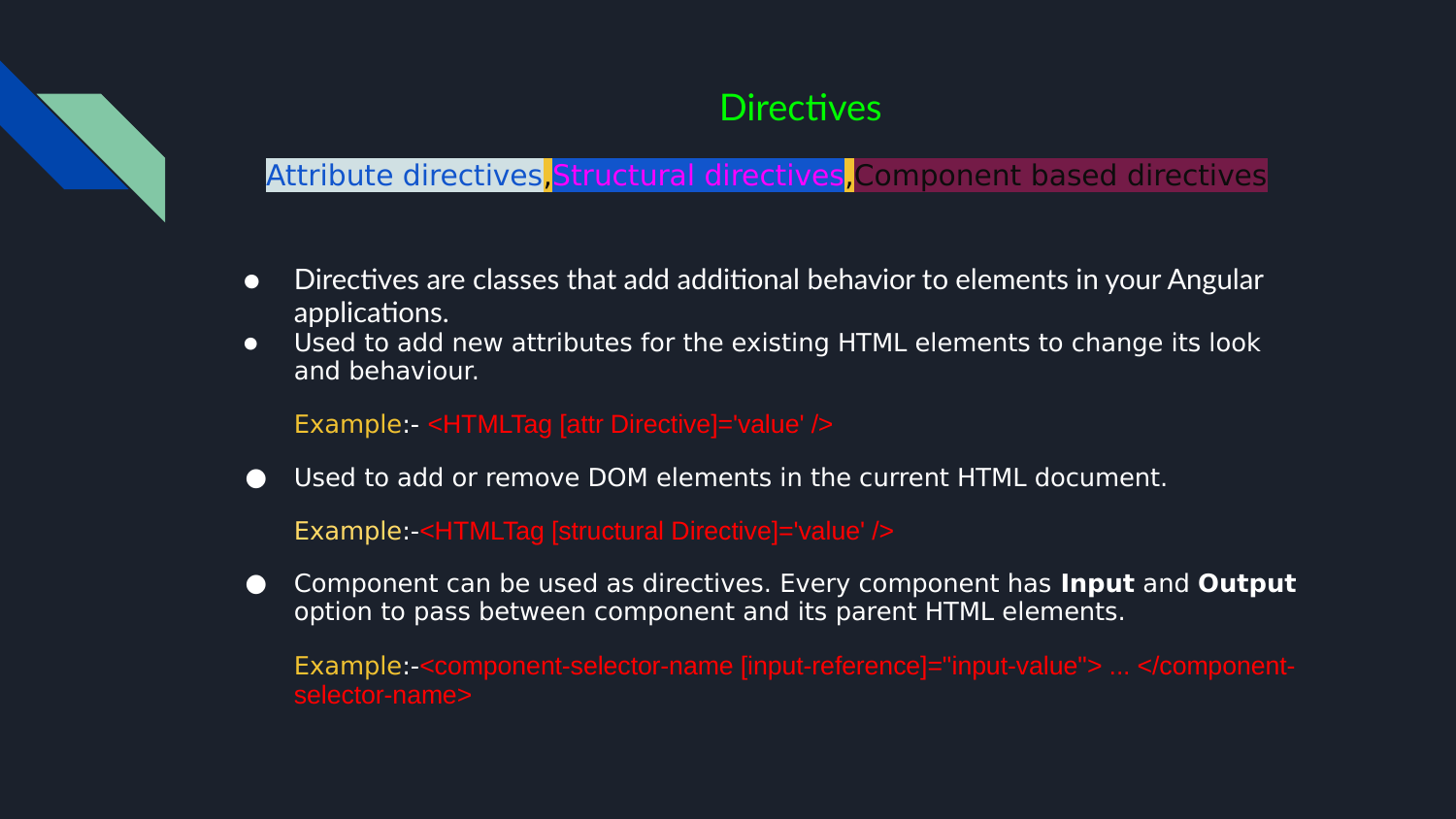

# Directives
Attribute directives,Structural directives,Component based directives

Directives are classes that add additional behavior to elements in your Angular applications.
Used to add new attributes for the existing HTML elements to change its look and behaviour.
Example:- <HTMLTag [attr Directive]='value' />
Used to add or remove DOM elements in the current HTML document.
Example:-<HTMLTag [structural Directive]='value' />
Component can be used as directives. Every component has Input and Output option to pass between component and its parent HTML elements.
Example:-<component-selector-name [input-reference]="input-value"> ... </component-selector-name>